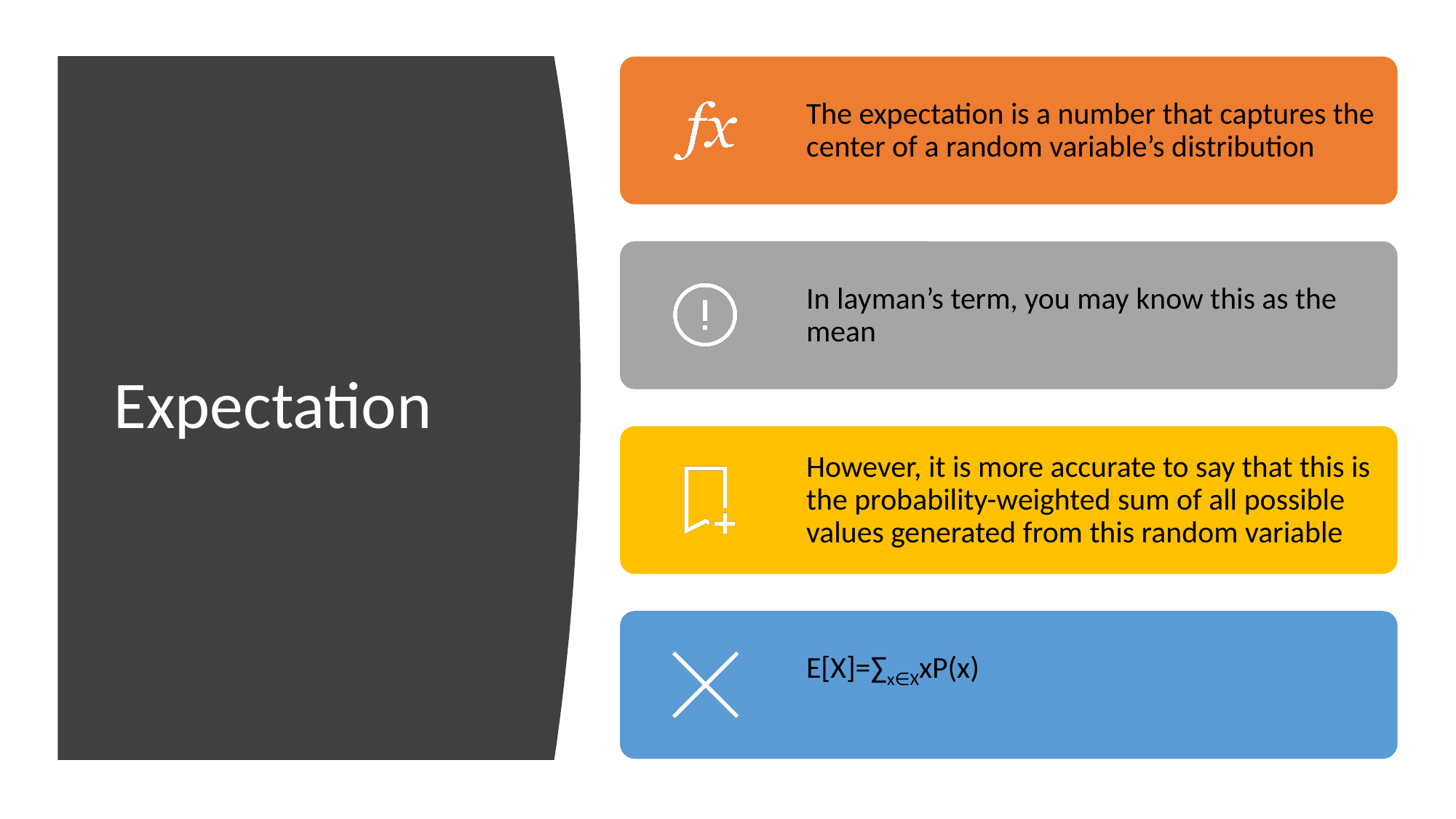

The expectation is a number that captures the center of a random variable’s distribution
In layman’s term, you may know this as the mean
However, it is more accurate to say that this is the probability-weighted sum of all possible values generated from this random variable
E[X]=∑x∈XxP(x)

# Expectation